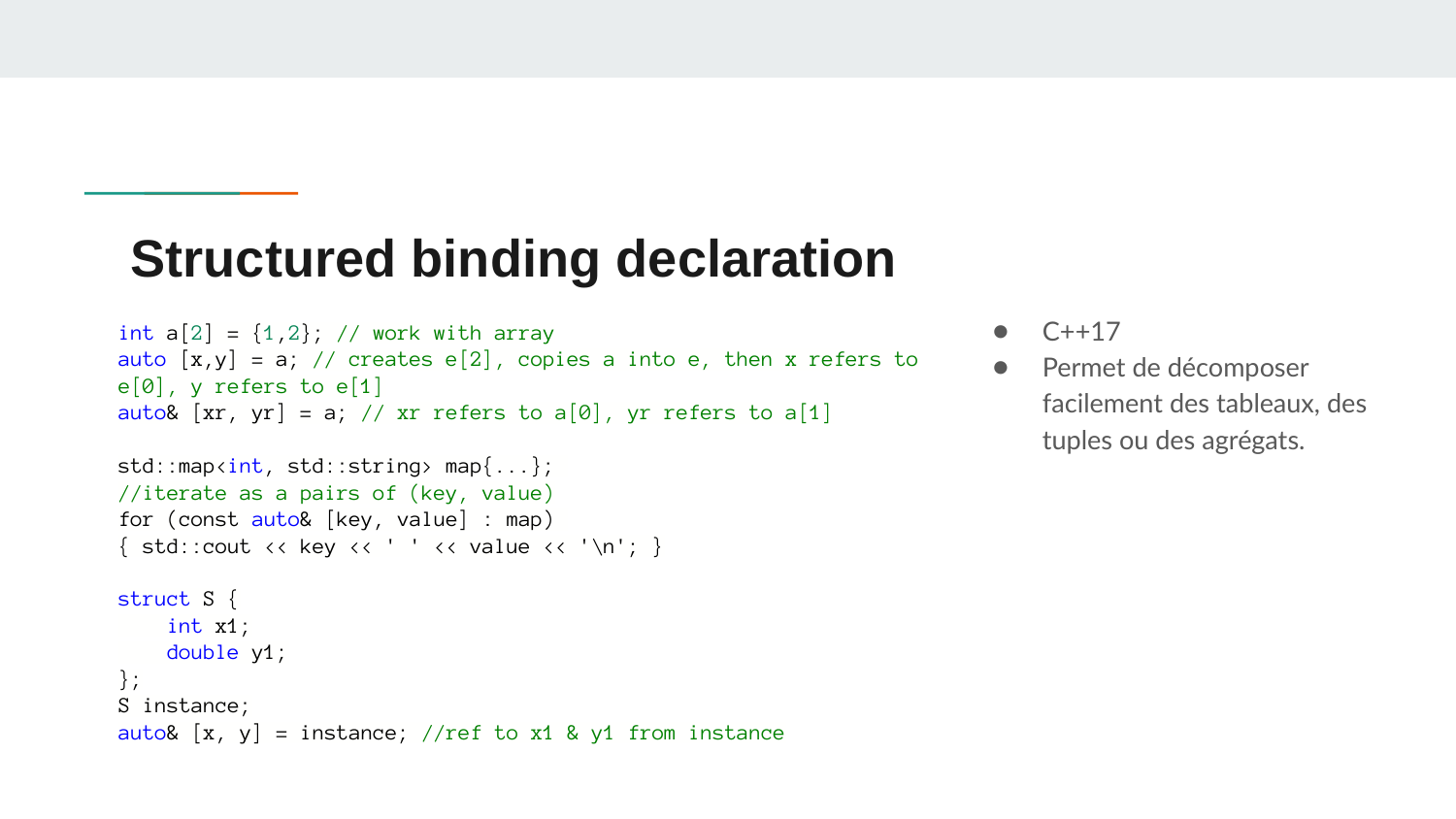

# Structured binding declaration
C++17
Permet de décomposer facilement des tableaux, des tuples ou des agrégats.
int a[2] = {1,2}; // work with array
auto [x,y] = a; // creates e[2], copies a into e, then x refers to e[0], y refers to e[1]
auto& [xr, yr] = a; // xr refers to a[0], yr refers to a[1]

std::map<int, std::string> map{...};
//iterate as a pairs of (key, value)
for (const auto& [key, value] : map)
{ std::cout << key << ' ' << value << '\n'; }

struct S {
    int x1;
    double y1;
};
S instance;
auto& [x, y] = instance; //ref to x1 & y1 from instance